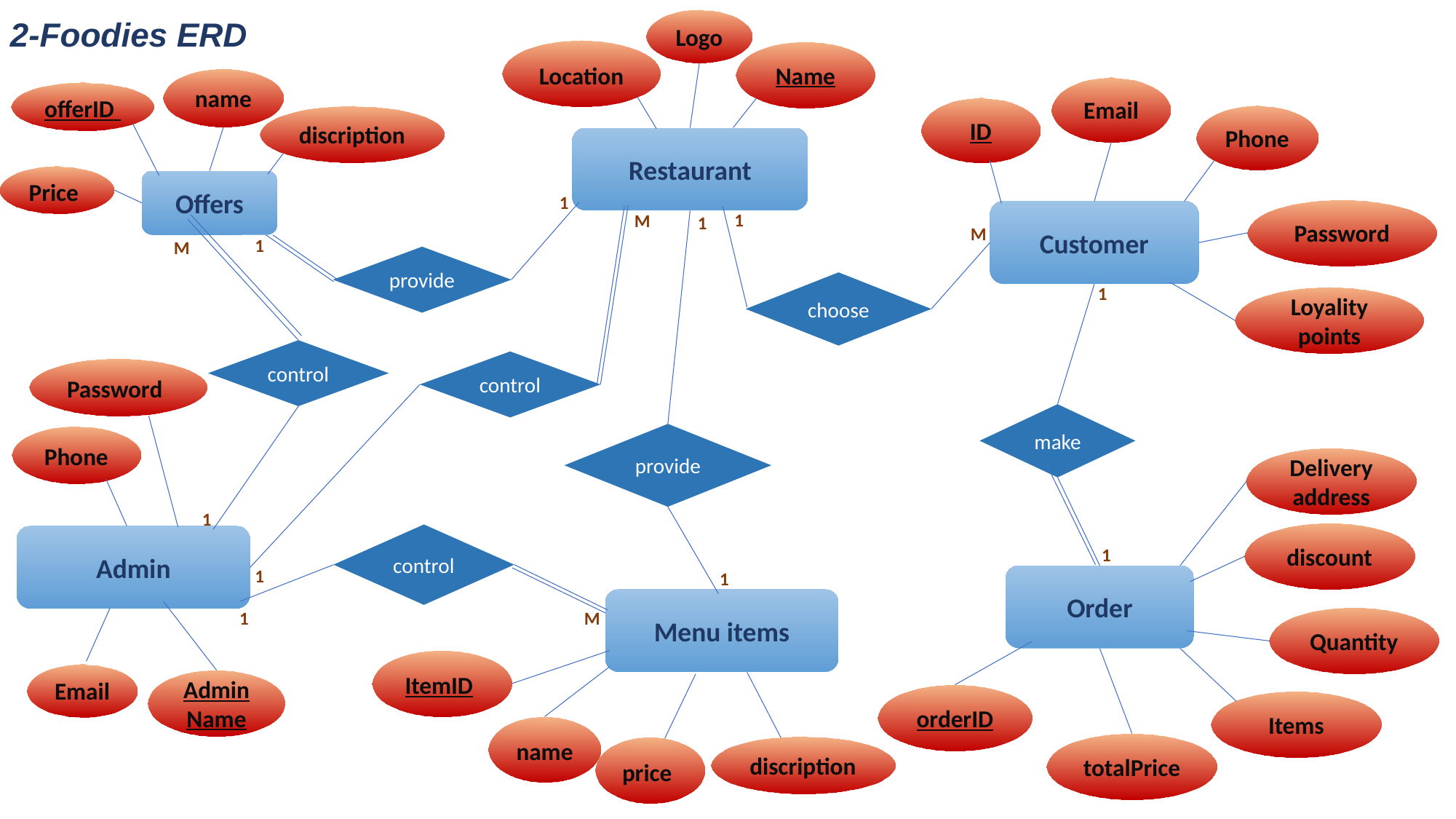

2-Foodies ERD
Logo
Location
Name
name
Email
offerID
ID
Phone
discription
Restaurant
Price
Offers
1
Password
Customer
1
M
1
M
1
M
provide
choose
1
Loyality points
control
control
Password
make
provide
Phone
Delivery address
1
discount
control
Admin
1
1
1
Order
Menu items
1
M
Quantity
ItemID
Email
AdminName
orderID
Items
name
totalPrice
discription
price